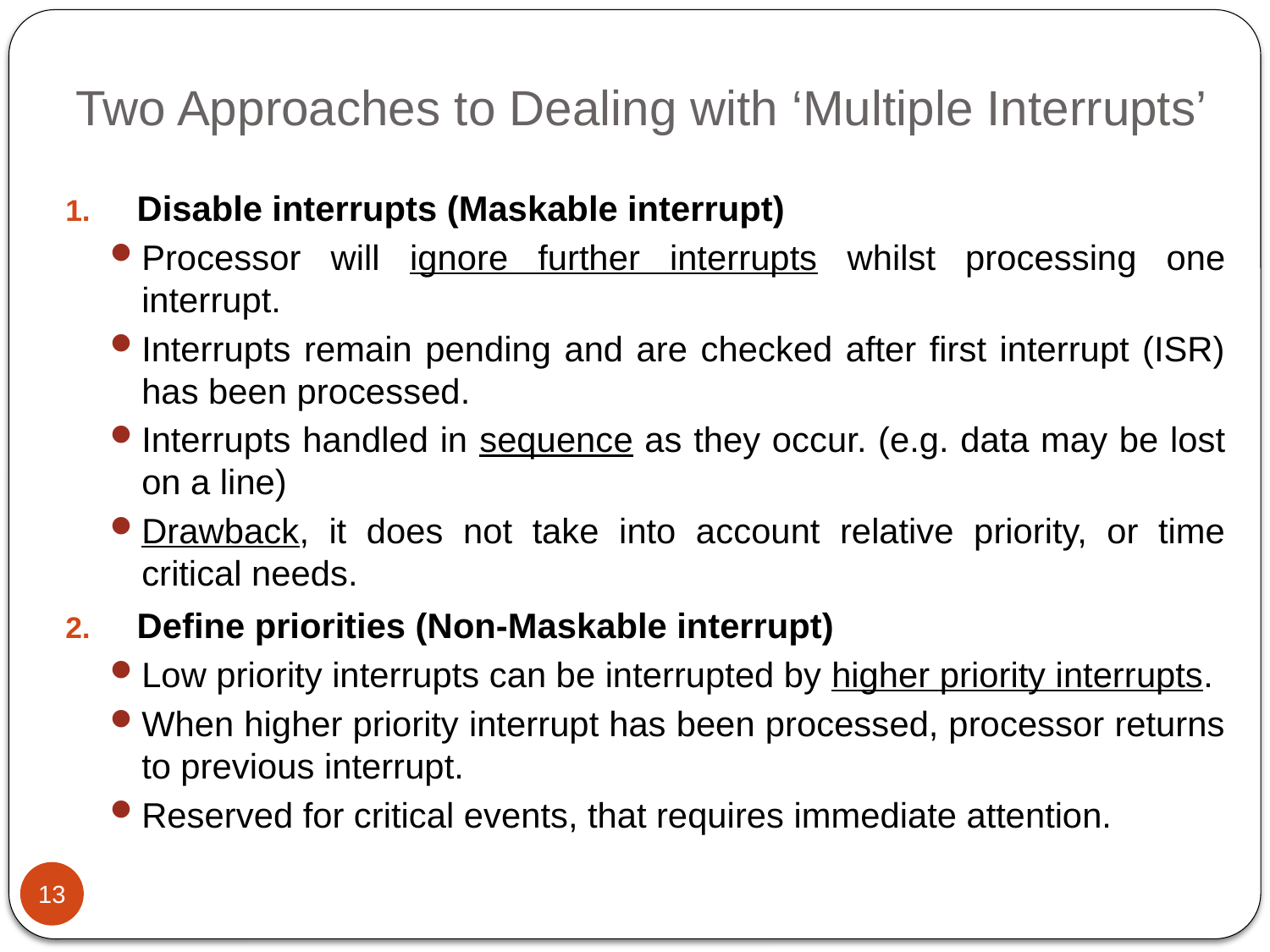

# Two Approaches to Dealing with ‘Multiple Interrupts’
Disable interrupts (Maskable interrupt)
Processor will ignore further interrupts whilst processing one interrupt.
Interrupts remain pending and are checked after first interrupt (ISR) has been processed.
Interrupts handled in sequence as they occur. (e.g. data may be lost on a line)
Drawback, it does not take into account relative priority, or time critical needs.
Define priorities (Non-Maskable interrupt)
Low priority interrupts can be interrupted by higher priority interrupts.
When higher priority interrupt has been processed, processor returns to previous interrupt.
Reserved for critical events, that requires immediate attention.

13